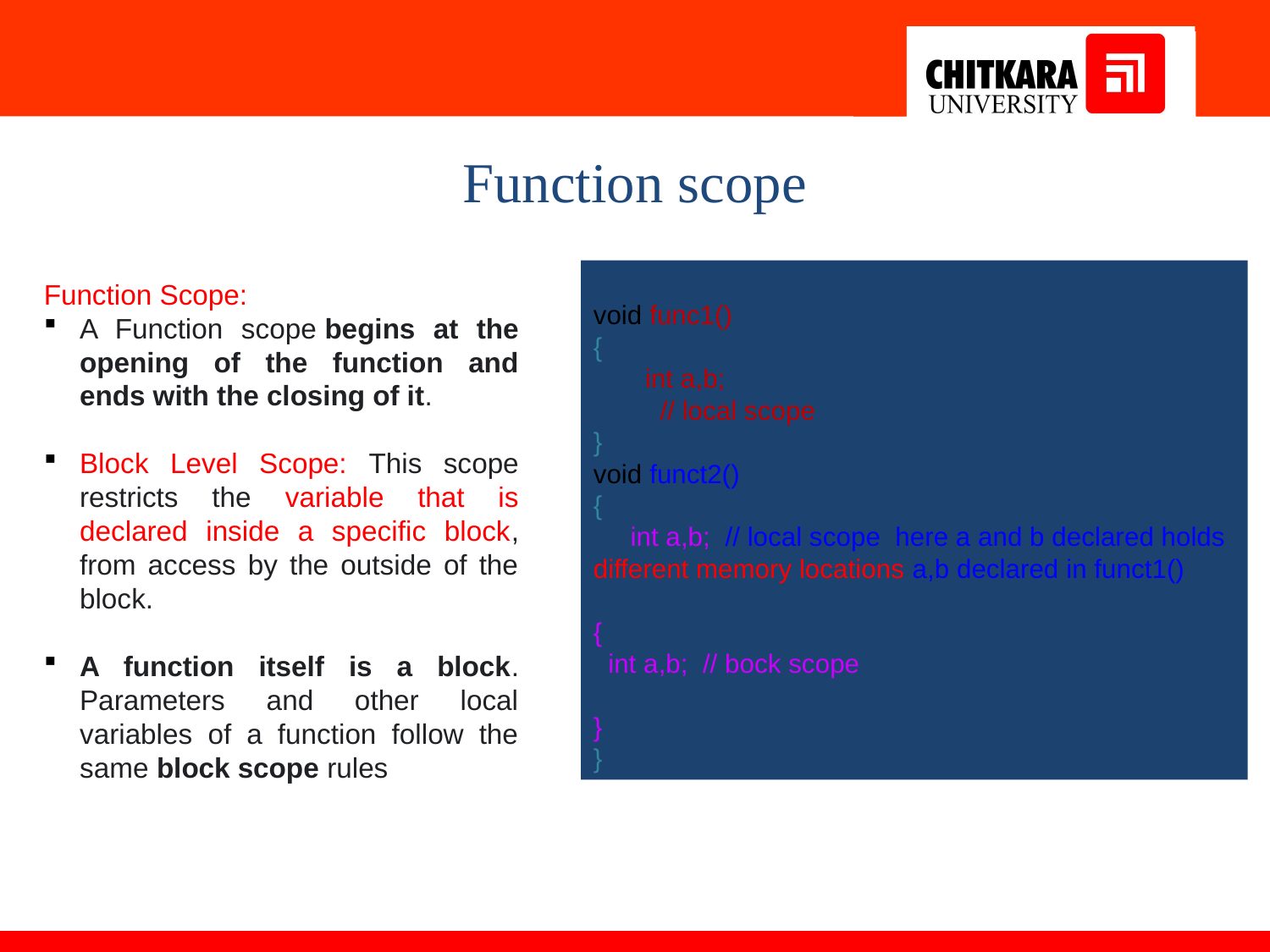

# Function scope

Function Scope:
A Function scope begins at the opening of the function and ends with the closing of it.

Block Level Scope: This scope restricts the variable that is declared inside a specific block, from access by the outside of the block.

A function itself is a block. Parameters and other local variables of a function follow the same block scope rules

void func1()
{
       int a,b;
         // local scope
}
void funct2()
{
     int a,b;  // local scope  here a and b declared holds different memory locations a,b declared in funct1()

{
  int a,b;  // bock scope

}
}